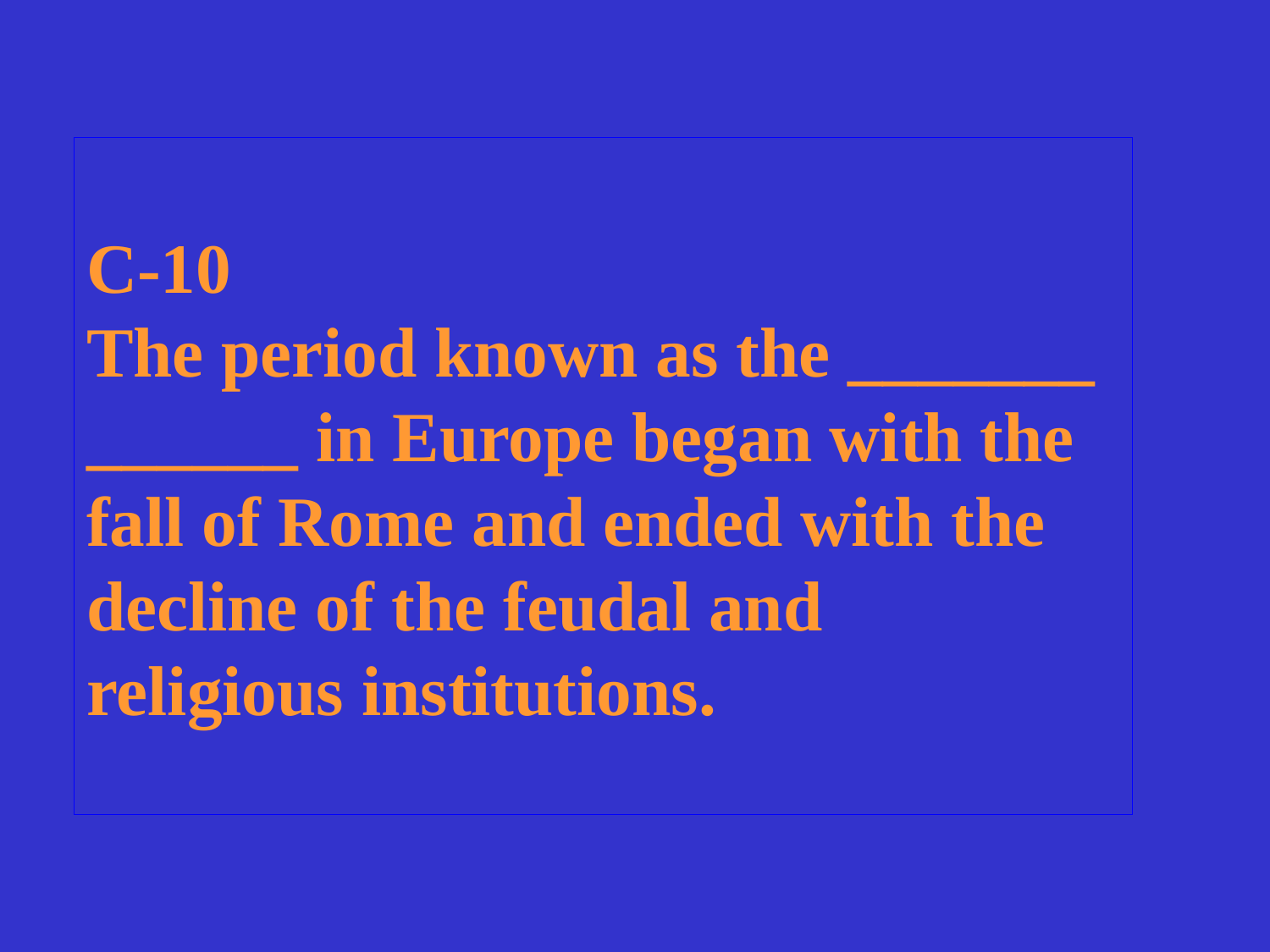

C-10
The period known as the _______
______ in Europe began with the
fall of Rome and ended with the
decline of the feudal and
religious institutions.